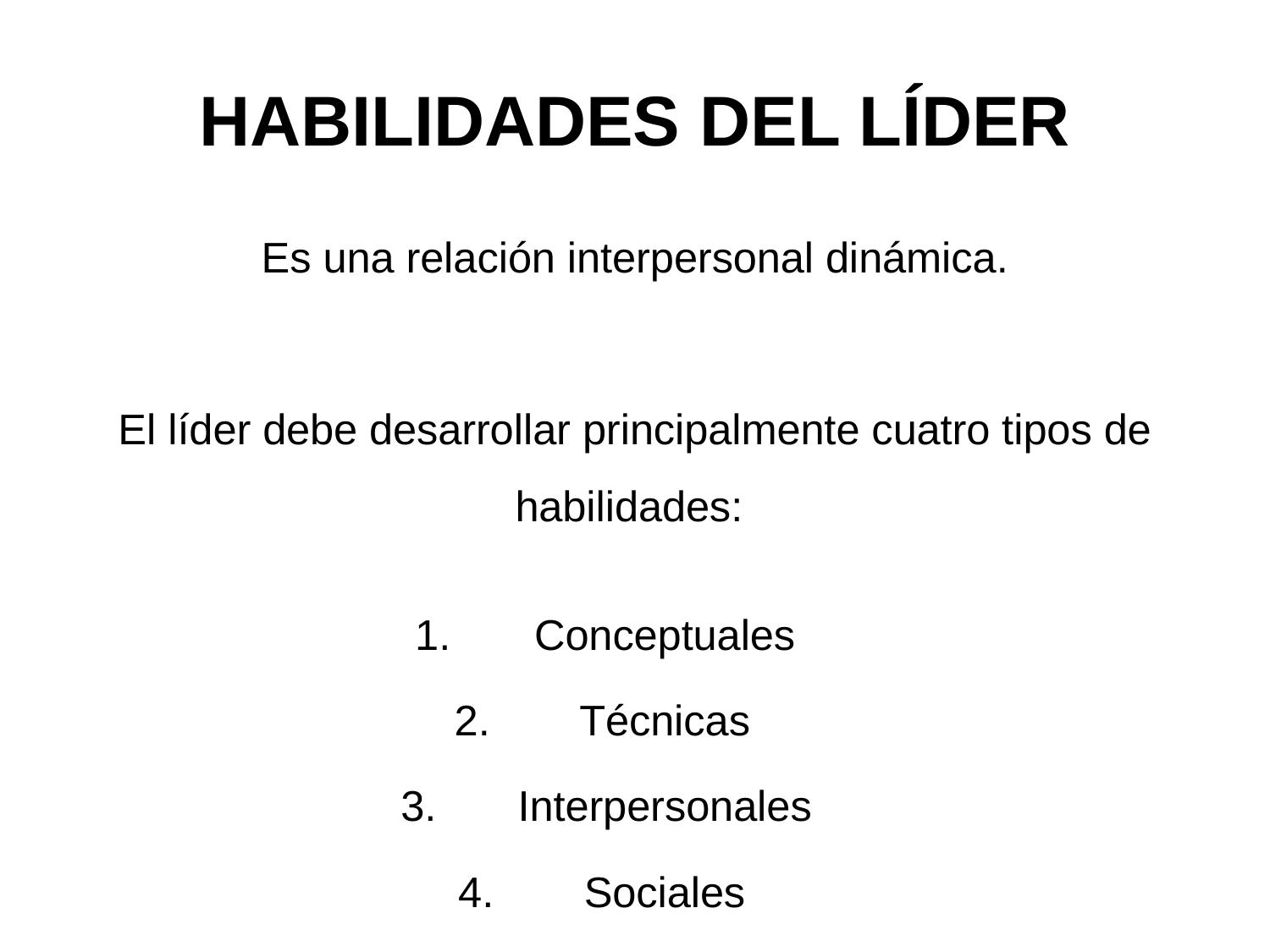

# HABILIDADES DEL LÍDER
Es una relación interpersonal dinámica.

El líder debe desarrollar principalmente cuatro tipos de habilidades:

Conceptuales
Técnicas
Interpersonales
Sociales